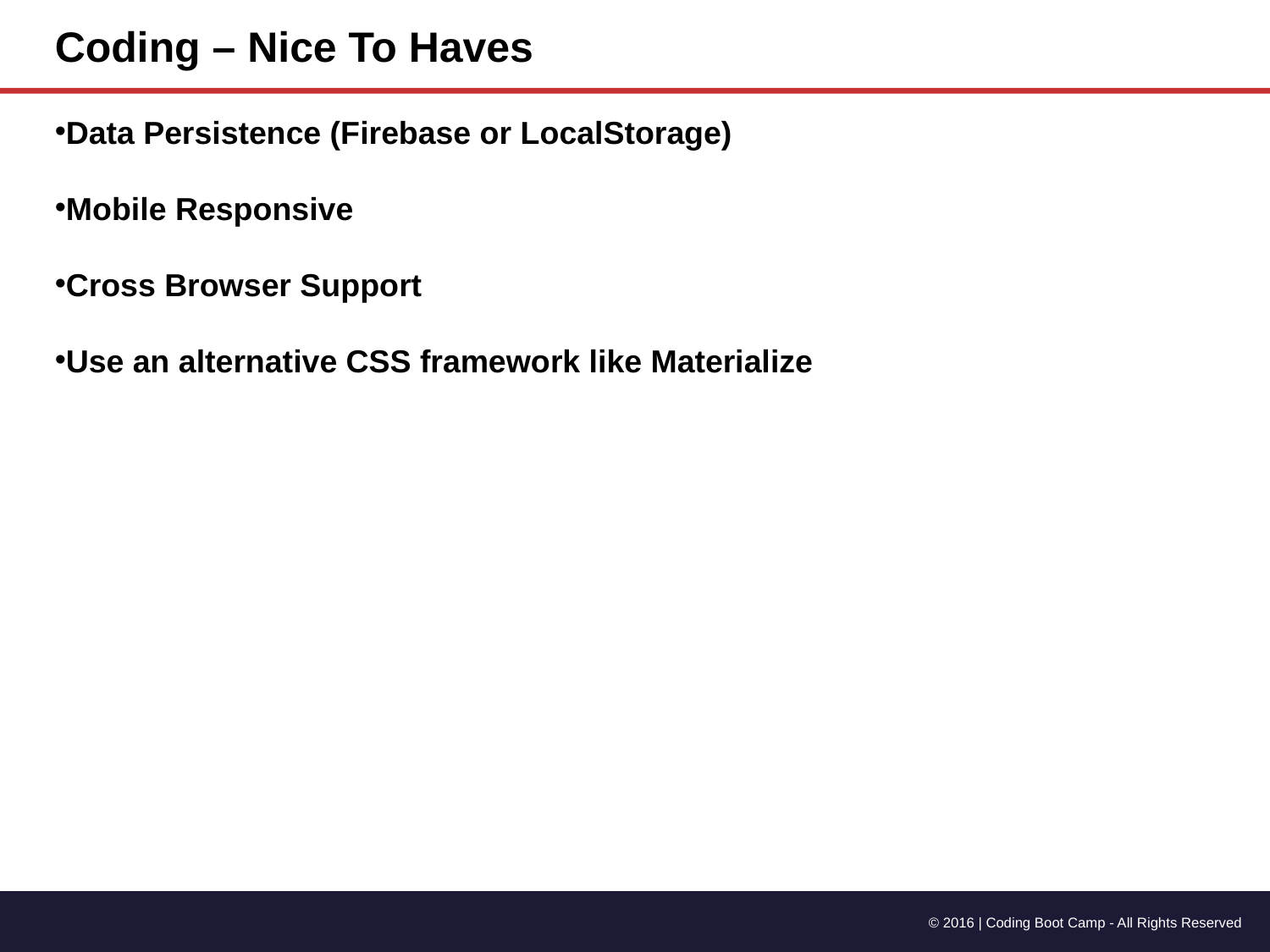

Coding – Nice To Haves
Data Persistence (Firebase or LocalStorage)

Mobile Responsive

Cross Browser Support

Use an alternative CSS framework like Materialize